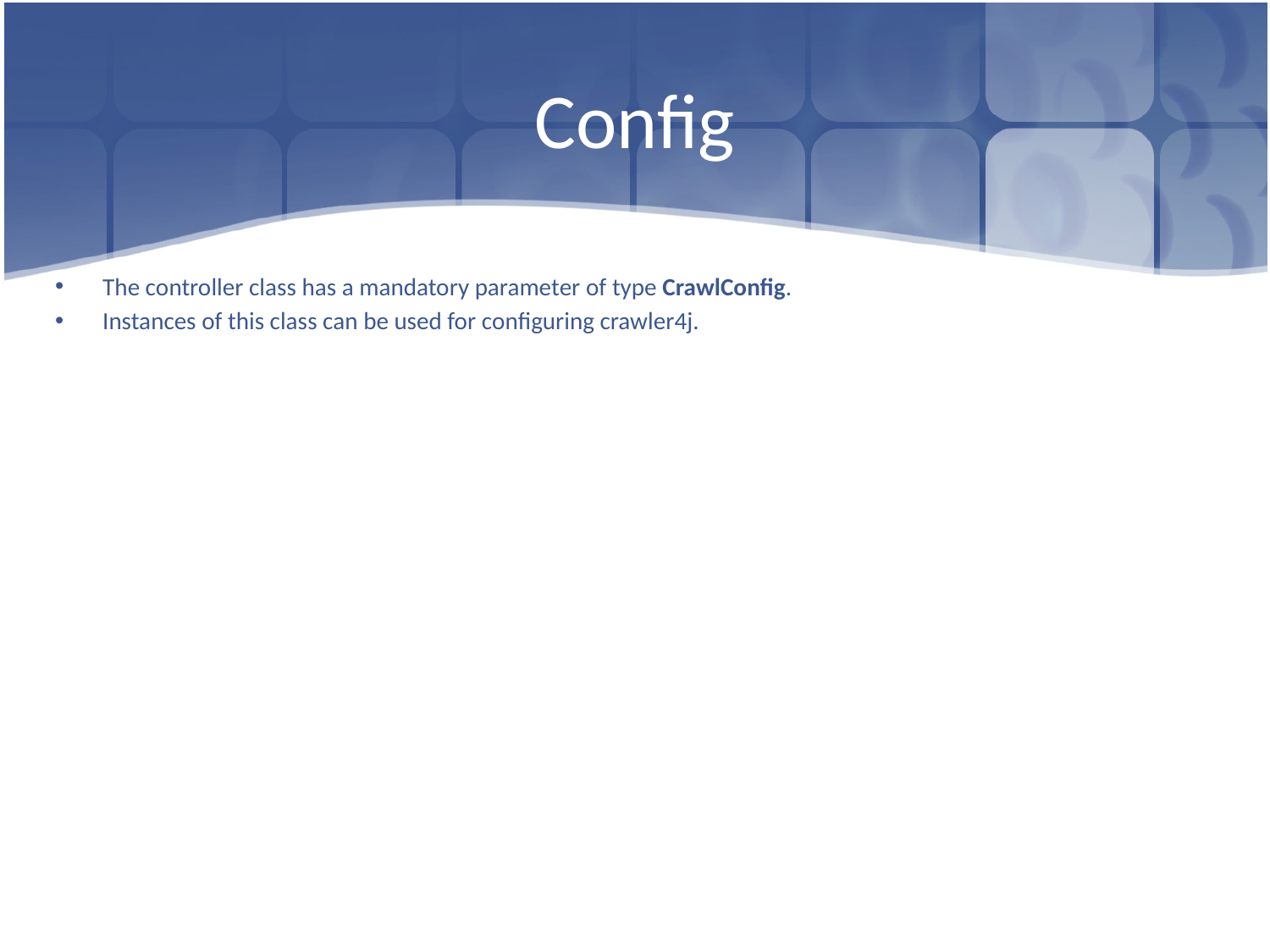

# Config
The controller class has a mandatory parameter of type CrawlConfig.
Instances of this class can be used for configuring crawler4j.